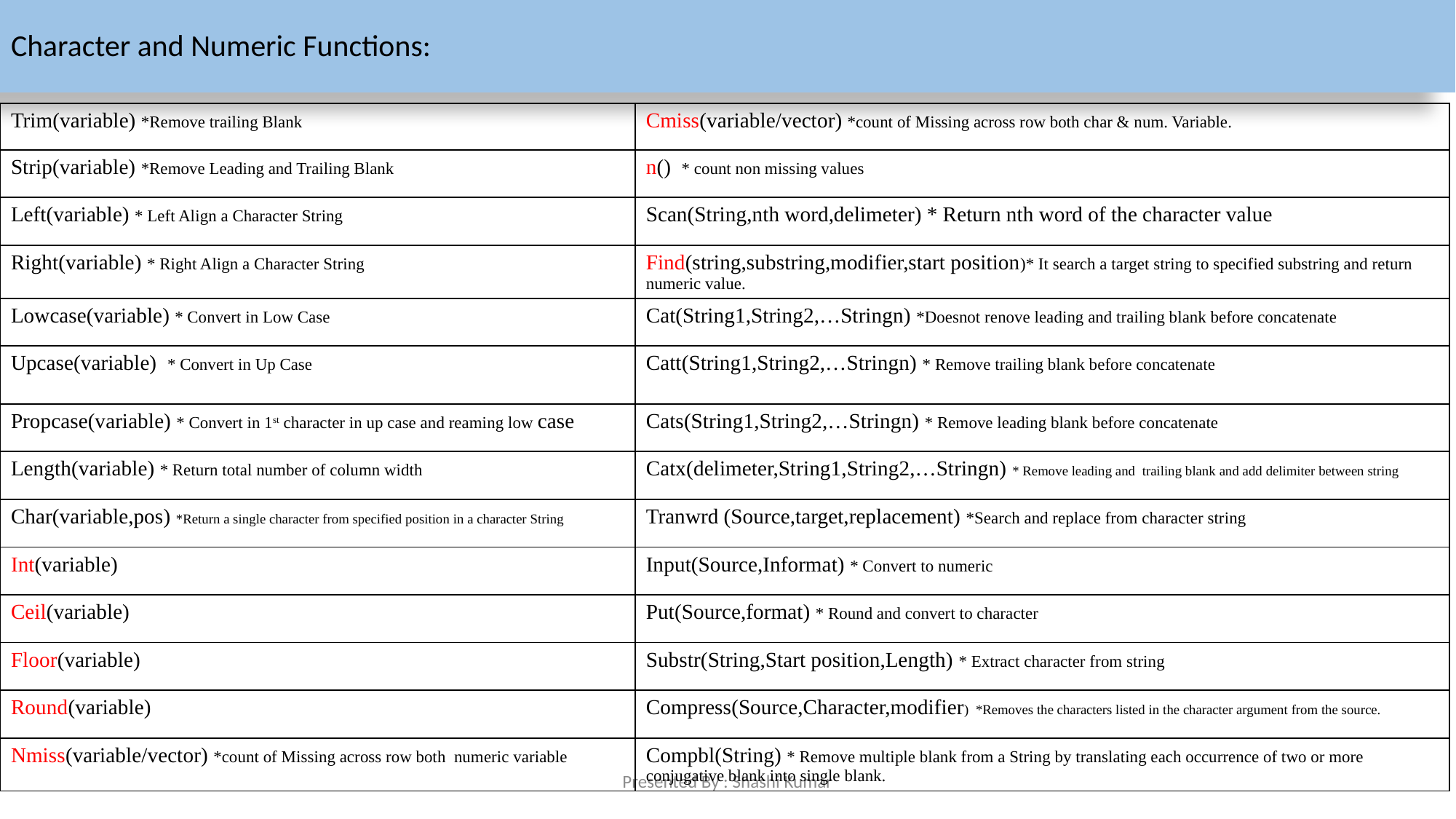

Character and Numeric Functions:
| Trim(variable) \*Remove trailing Blank | Cmiss(variable/vector) \*count of Missing across row both char & num. Variable. |
| --- | --- |
| Strip(variable) \*Remove Leading and Trailing Blank | n() \* count non missing values |
| Left(variable) \* Left Align a Character String | Scan(String,nth word,delimeter) \* Return nth word of the character value |
| Right(variable) \* Right Align a Character String | Find(string,substring,modifier,start position)\* It search a target string to specified substring and return numeric value. |
| Lowcase(variable) \* Convert in Low Case | Cat(String1,String2,…Stringn) \*Doesnot renove leading and trailing blank before concatenate |
| Upcase(variable) \* Convert in Up Case | Catt(String1,String2,…Stringn) \* Remove trailing blank before concatenate |
| Propcase(variable) \* Convert in 1st character in up case and reaming low case | Cats(String1,String2,…Stringn) \* Remove leading blank before concatenate |
| Length(variable) \* Return total number of column width | Catx(delimeter,String1,String2,…Stringn) \* Remove leading and trailing blank and add delimiter between string |
| Char(variable,pos) \*Return a single character from specified position in a character String | Tranwrd (Source,target,replacement) \*Search and replace from character string |
| Int(variable) | Input(Source,Informat) \* Convert to numeric |
| Ceil(variable) | Put(Source,format) \* Round and convert to character |
| Floor(variable) | Substr(String,Start position,Length) \* Extract character from string |
| Round(variable) | Compress(Source,Character,modifier) \*Removes the characters listed in the character argument from the source. |
| Nmiss(variable/vector) \*count of Missing across row both numeric variable | Compbl(String) \* Remove multiple blank from a String by translating each occurrence of two or more conjugative blank into single blank. |
Presented By : Shashi Kumar